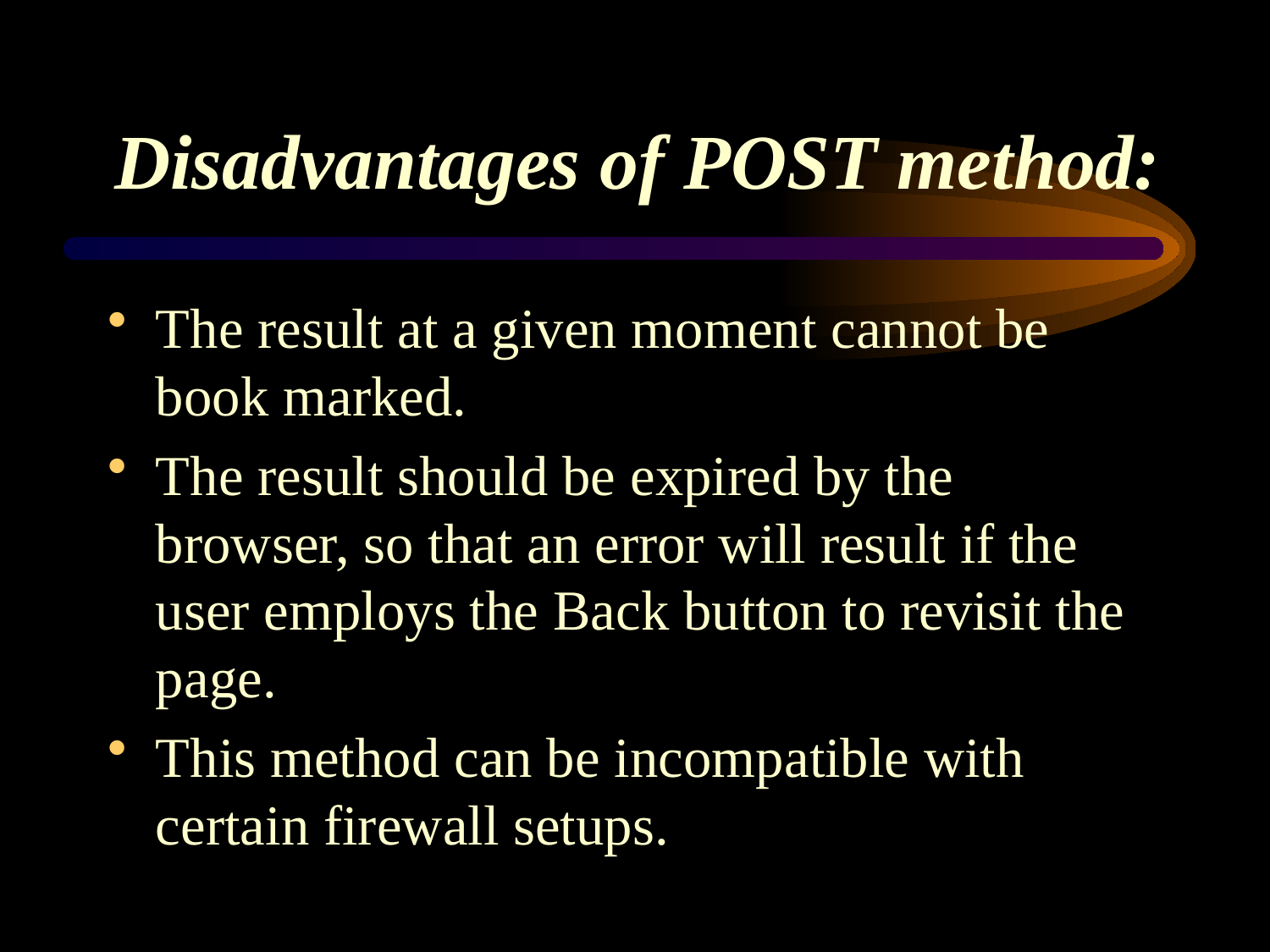

# Disadvantages of POST method:
The result at a given moment cannot be book marked.
The result should be expired by the browser, so that an error will result if the user employs the Back button to revisit the page.
This method can be incompatible with certain firewall setups.